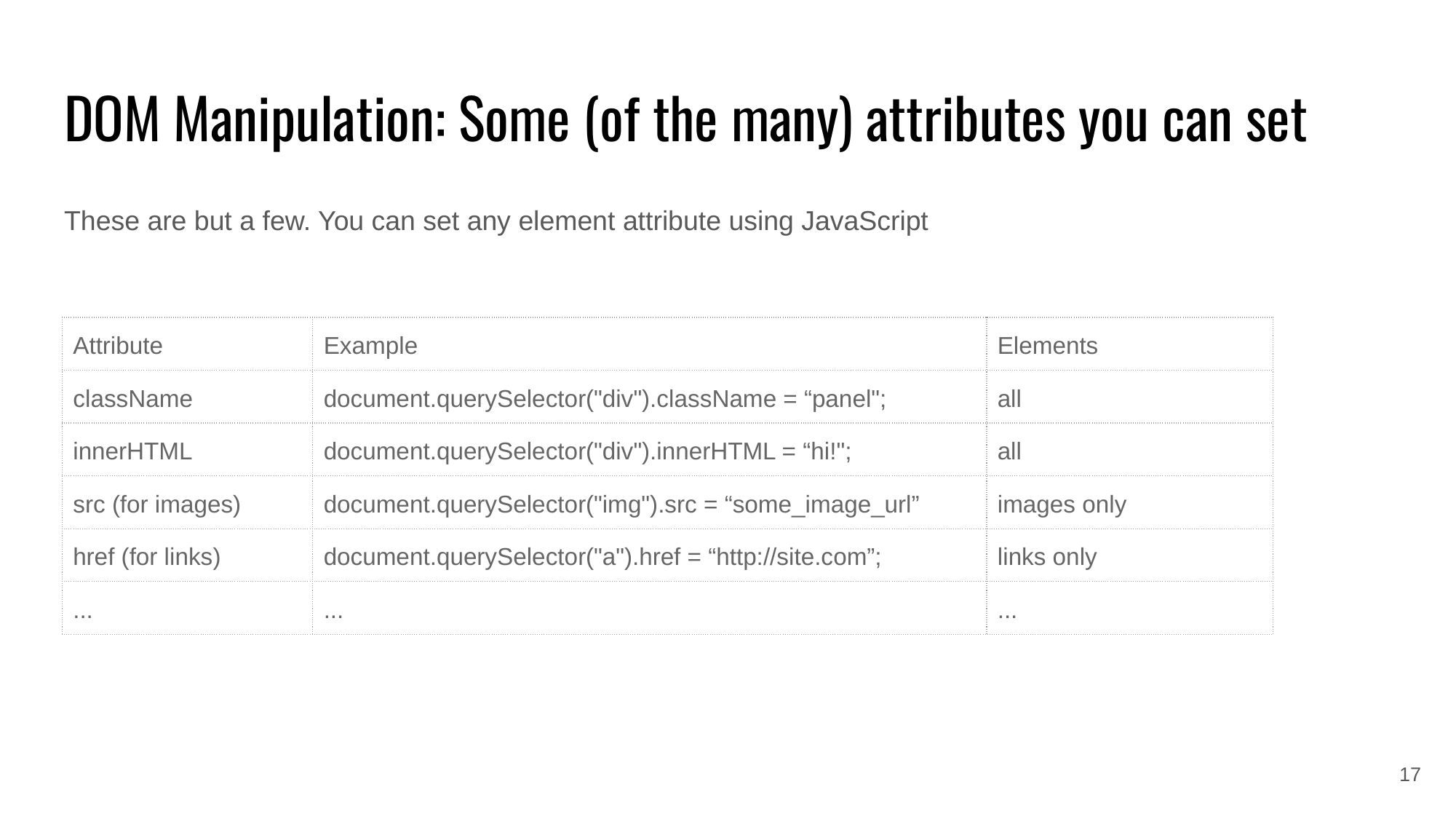

# DOM Manipulation: Some (of the many) attributes you can set
These are but a few. You can set any element attribute using JavaScript
| Attribute | Example | Elements |
| --- | --- | --- |
| className | document.querySelector("div").className = “panel"; | all |
| innerHTML | document.querySelector("div").innerHTML = “hi!"; | all |
| src (for images) | document.querySelector("img").src = “some\_image\_url” | images only |
| href (for links) | document.querySelector("a").href = “http://site.com”; | links only |
| ... | ... | ... |
17